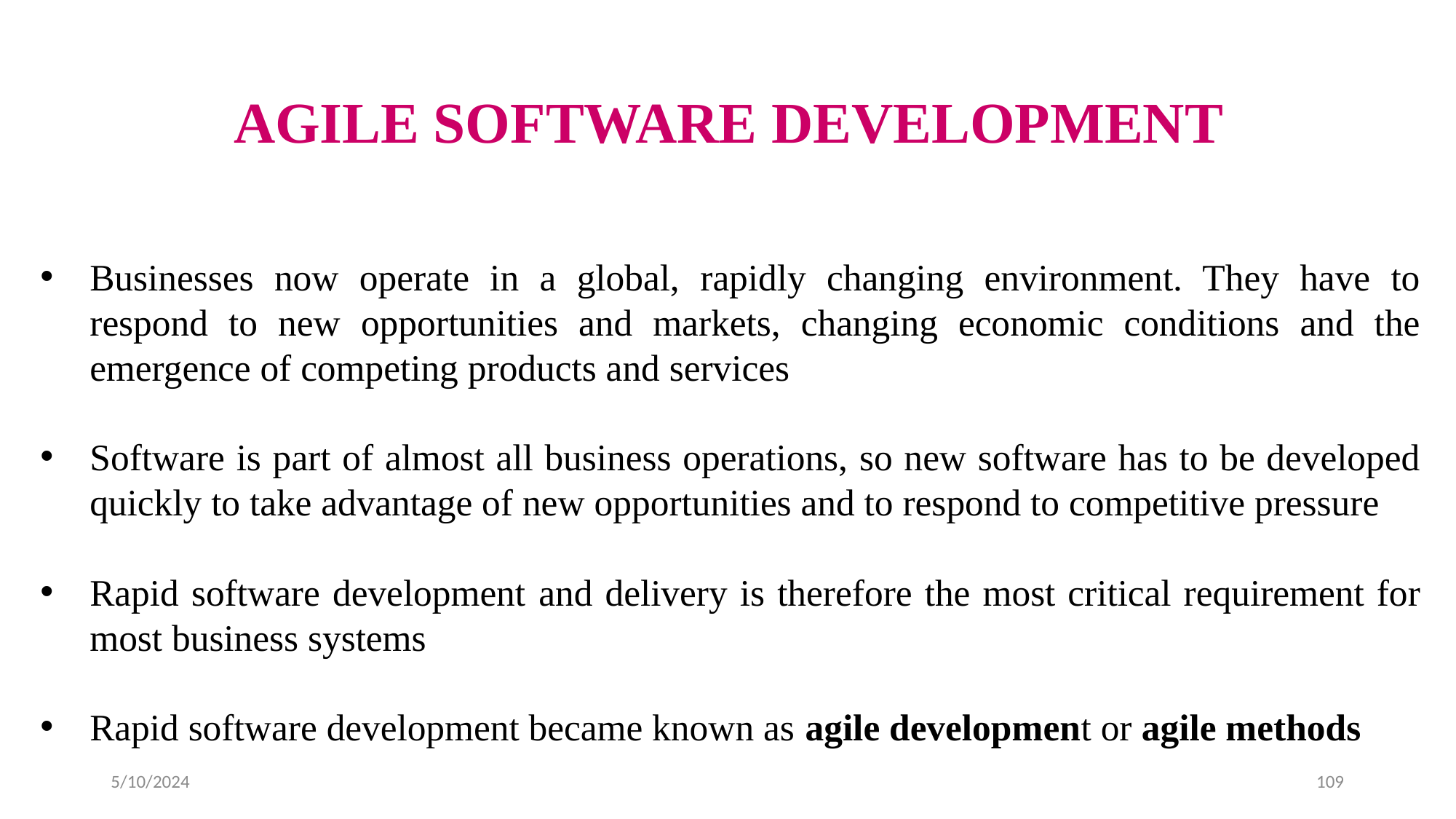

AGILE SOFTWARE DEVELOPMENT
Businesses now operate in a global, rapidly changing environment. They have to respond to new opportunities and markets, changing economic conditions and the emergence of competing products and services

Software is part of almost all business operations, so new software has to be developed quickly to take advantage of new opportunities and to respond to competitive pressure

Rapid software development and delivery is therefore the most critical requirement for most business systems

Rapid software development became known as agile development or agile methods
5/10/2024
109